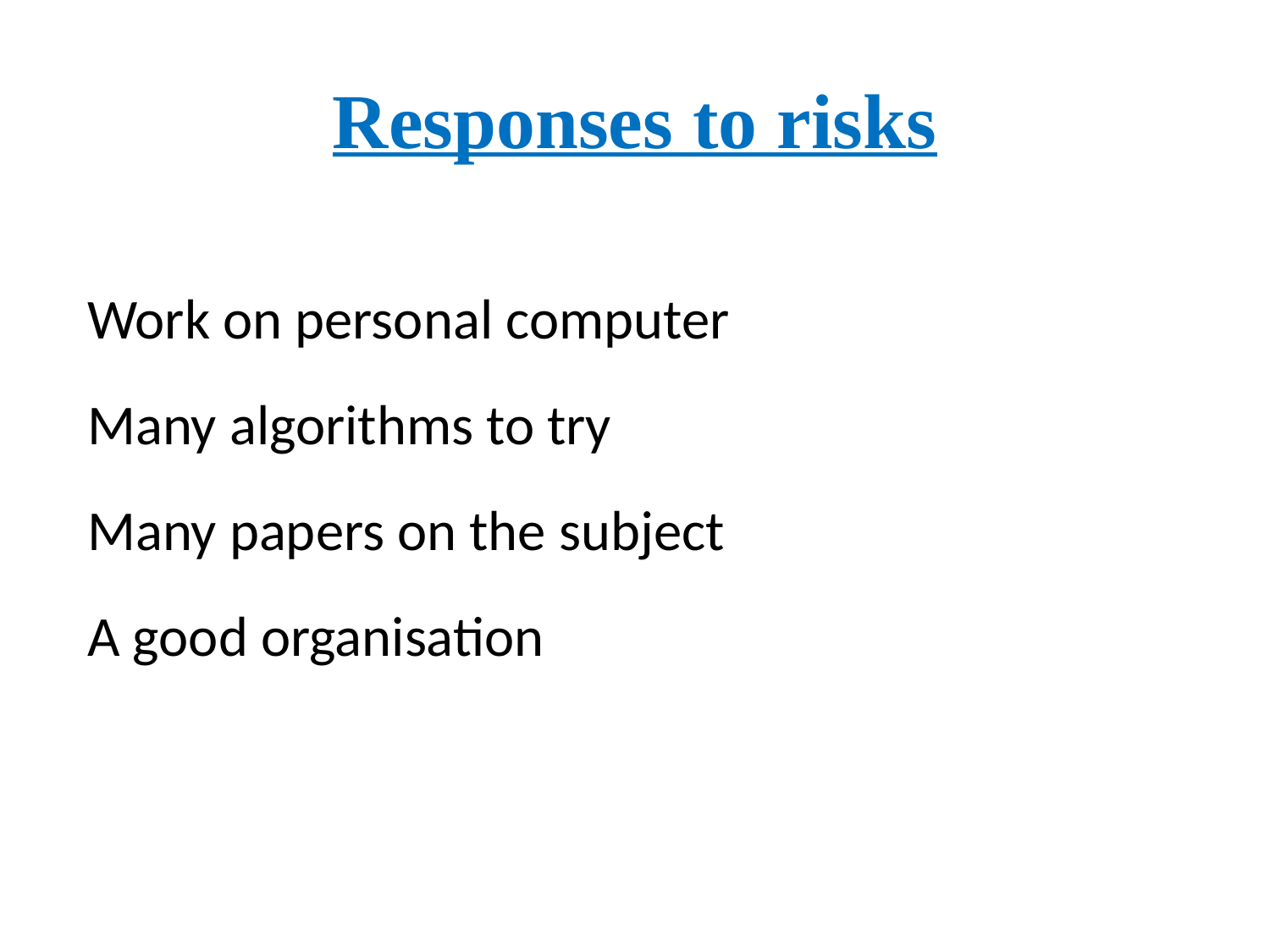

Responses to risks
Work on personal computer

Many algorithms to try

Many papers on the subject

A good organisation